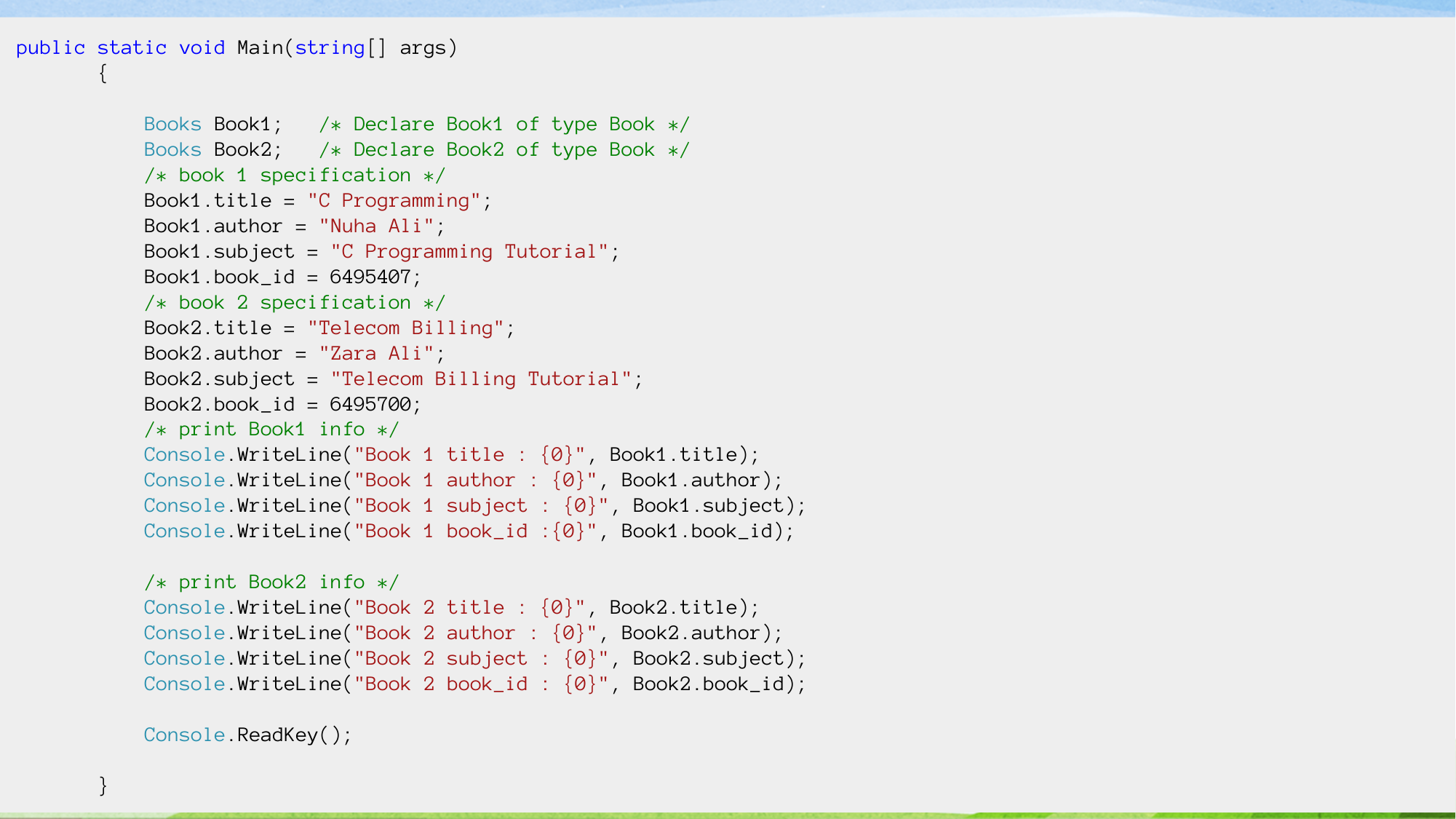

public static void Main(string[] args)
        {

            Books Book1;   /* Declare Book1 of type Book */
            Books Book2;   /* Declare Book2 of type Book */
            /* book 1 specification */
            Book1.title = "C Programming";
            Book1.author = "Nuha Ali";
            Book1.subject = "C Programming Tutorial";
            Book1.book_id = 6495407;
            /* book 2 specification */
            Book2.title = "Telecom Billing";
            Book2.author = "Zara Ali";
            Book2.subject = "Telecom Billing Tutorial";
            Book2.book_id = 6495700;
            /* print Book1 info */
            Console.WriteLine("Book 1 title : {0}", Book1.title);
            Console.WriteLine("Book 1 author : {0}", Book1.author);
            Console.WriteLine("Book 1 subject : {0}", Book1.subject);
            Console.WriteLine("Book 1 book_id :{0}", Book1.book_id);

            /* print Book2 info */
            Console.WriteLine("Book 2 title : {0}", Book2.title);
            Console.WriteLine("Book 2 author : {0}", Book2.author);
            Console.WriteLine("Book 2 subject : {0}", Book2.subject);
            Console.WriteLine("Book 2 book_id : {0}", Book2.book_id);

            Console.ReadKey();

        }